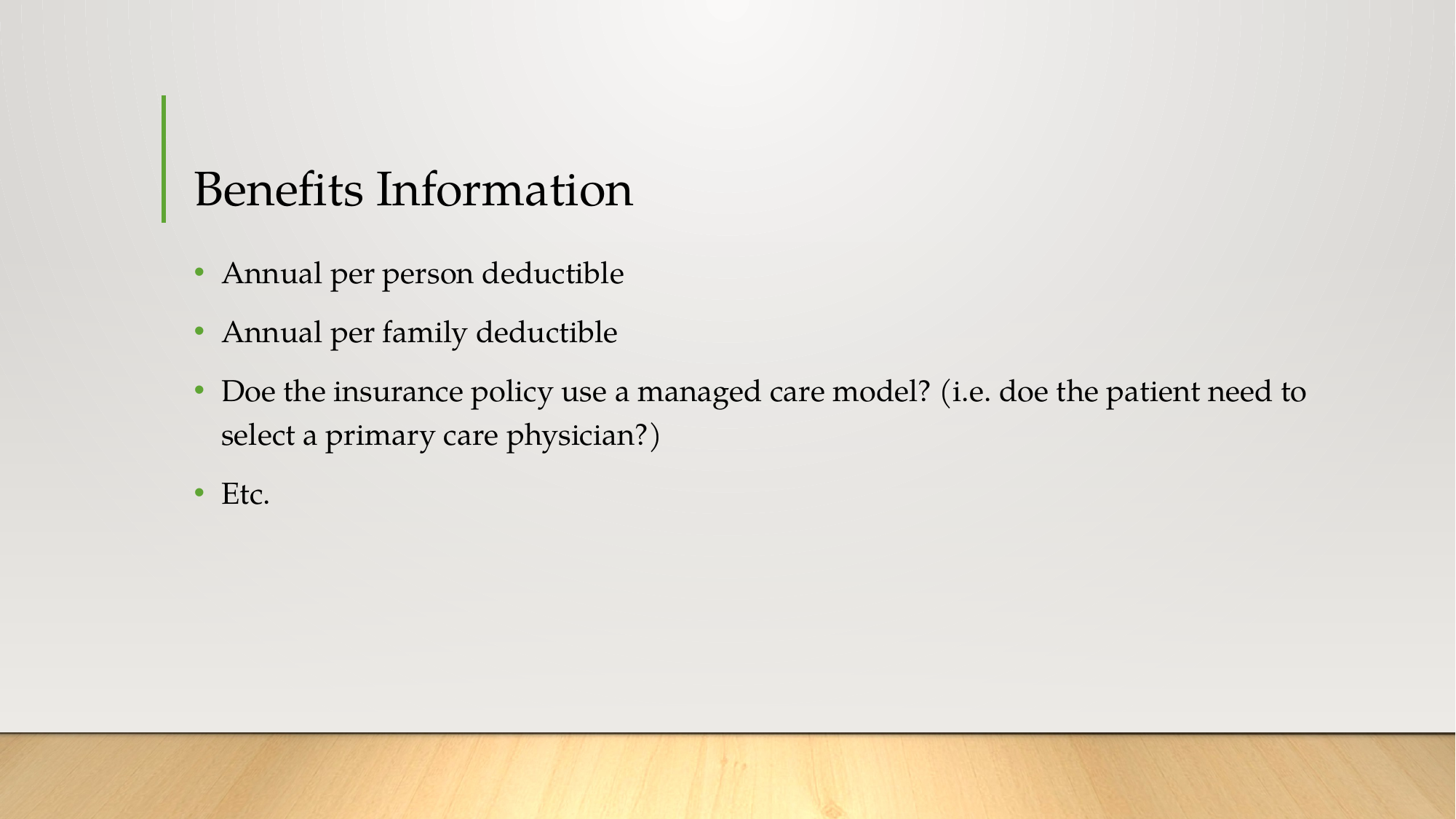

# Benefits Information
Annual per person deductible
Annual per family deductible
Doe the insurance policy use a managed care model? (i.e. doe the patient need to select a primary care physician?)
Etc.